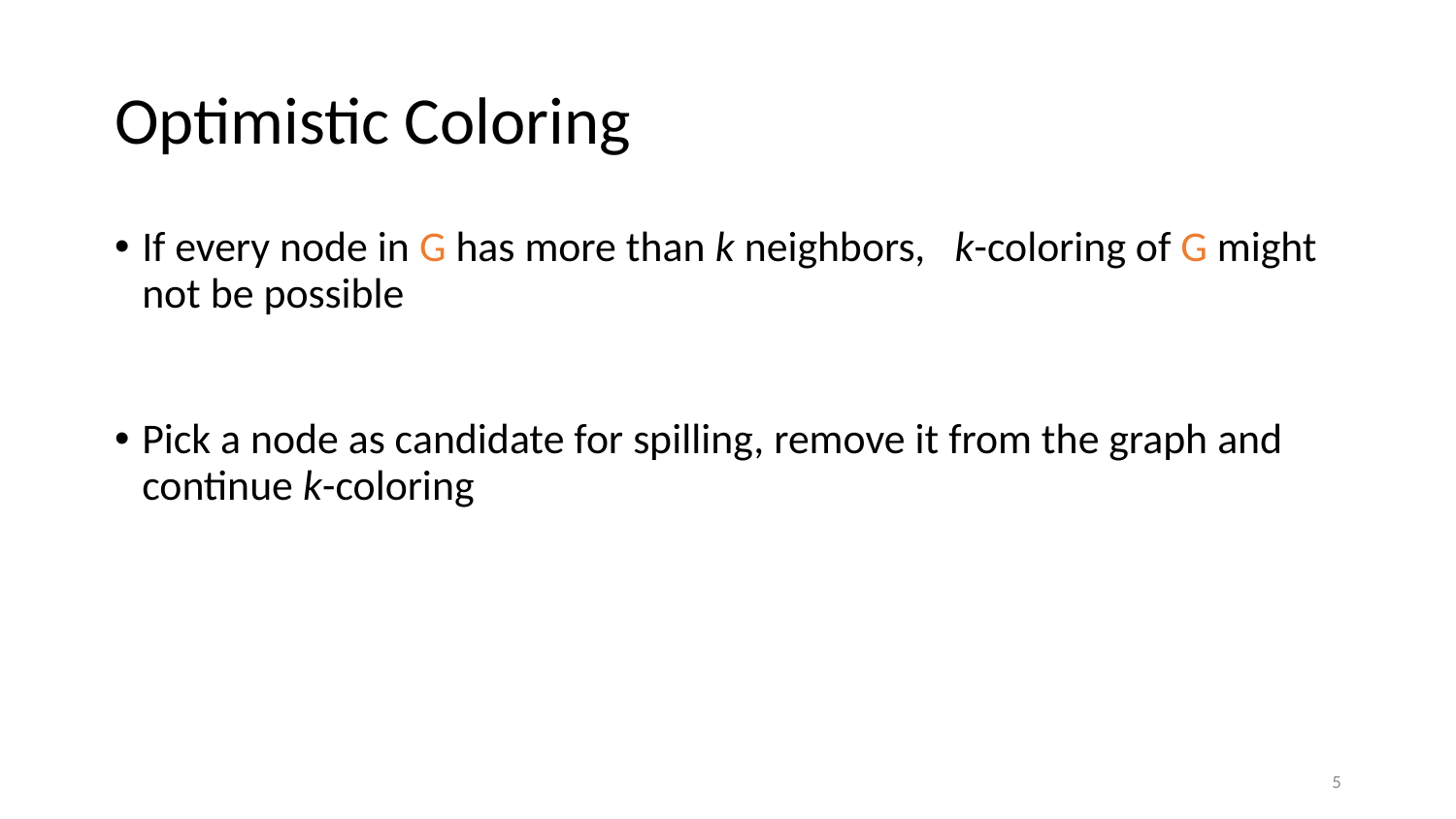

# Optimistic Coloring
If every node in G has more than k neighbors,   k-coloring of G might not be possible

Pick a node as candidate for spilling, remove it from the graph and continue k-coloring
5